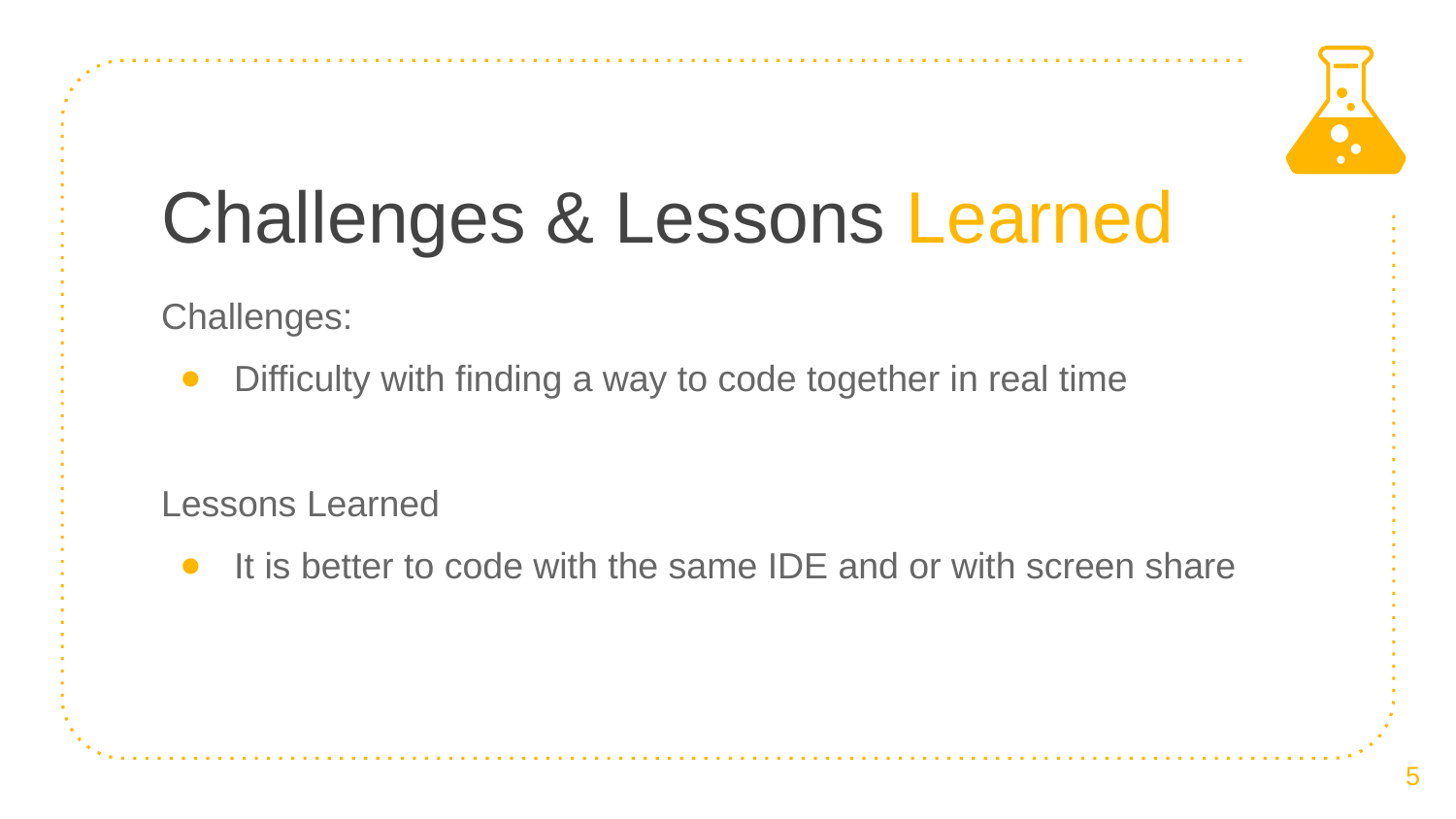

# Challenges & Lessons Learned
Challenges:
Difficulty with finding a way to code together in real time

Lessons Learned
It is better to code with the same IDE and or with screen share

5